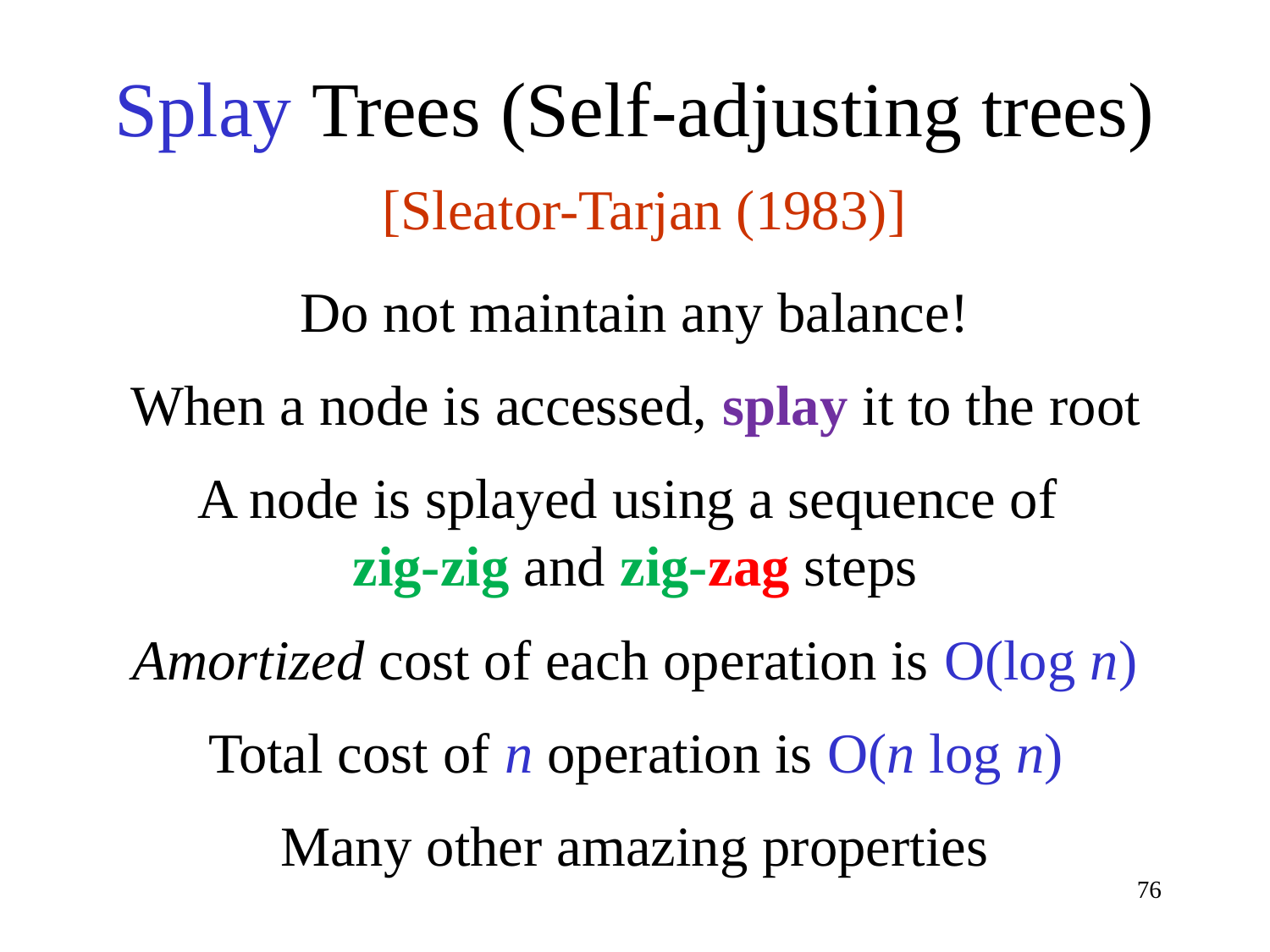

Splay Trees (Self-adjusting trees)
 [Sleator-Tarjan (1983)]
Do not maintain any balance!
When a node is accessed, splay it to the root
A node is splayed using a sequence of
zig-zig and zig-zag steps
Amortized cost of each operation is O(log n)
Total cost of n operation is O(n log n)
Many other amazing properties
76